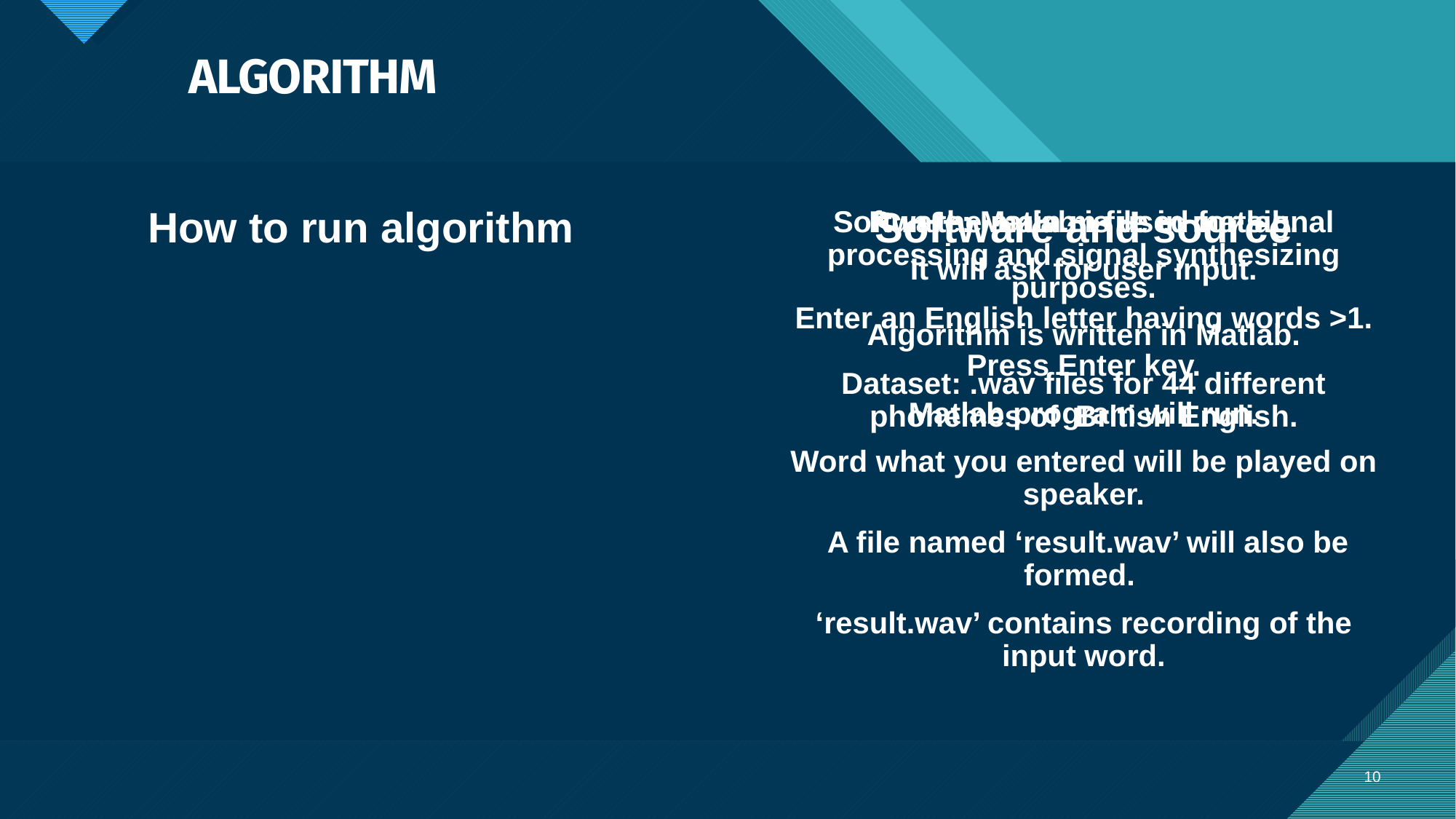

# ALGORITHM
How to run algorithm
Software and source
Run the main.m file in matlab.
It will ask for user input.
Enter an English letter having words >1.
Press Enter key.
Matlab program will run.
Word what you entered will be played on speaker.
 A file named ‘result.wav’ will also be formed.
‘result.wav’ contains recording of the input word.

Software: Matlab is used for signal processing and signal synthesizing purposes.
Algorithm is written in Matlab.
Dataset: .wav files for 44 different phonemes of  British English.
10